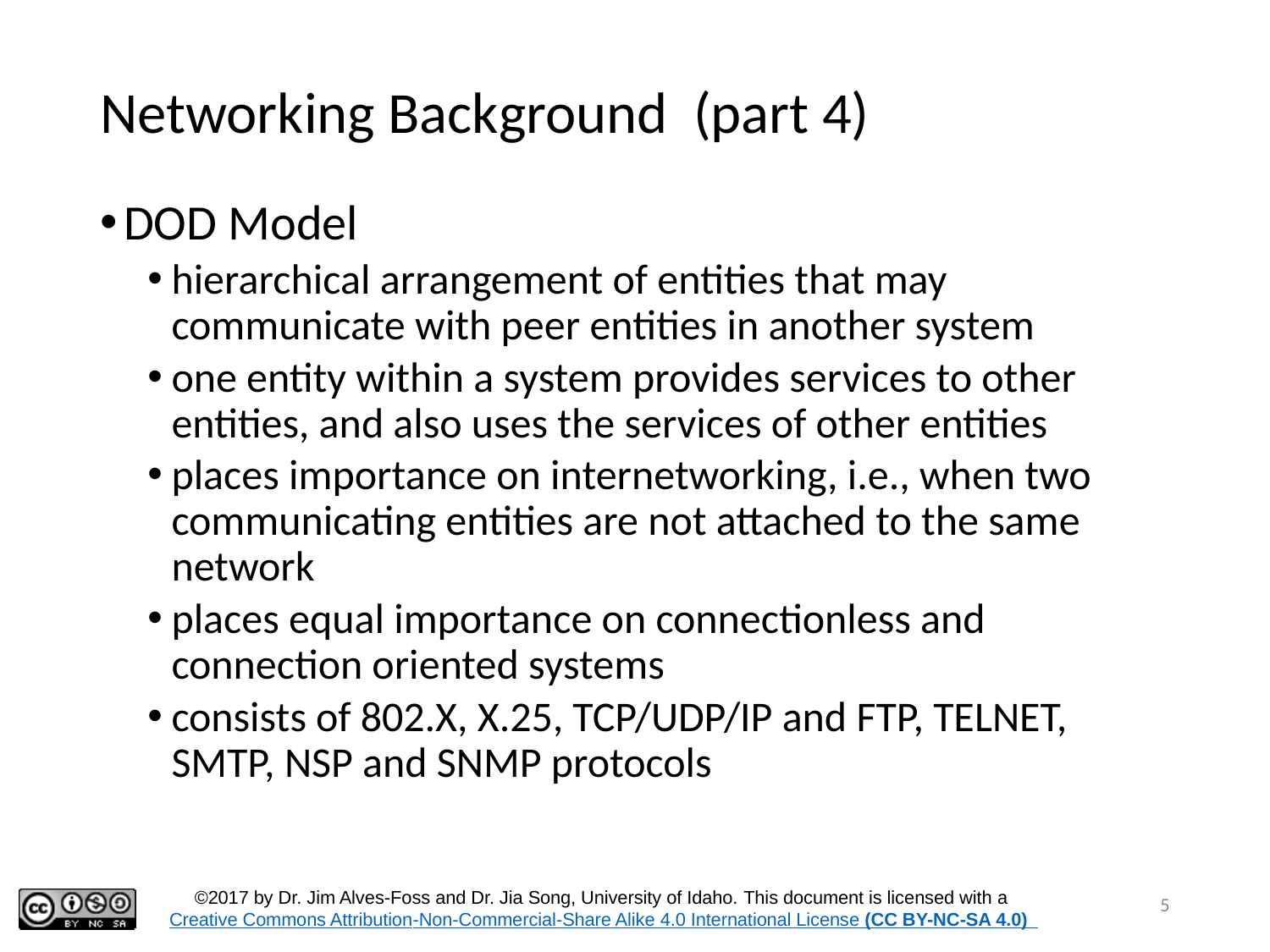

# Networking Background  (part 4)
DOD Model
hierarchical arrangement of entities that may communicate with peer entities in another system
one entity within a system provides services to other entities, and also uses the services of other entities
places importance on internetworking, i.e., when two communicating entities are not attached to the same network
places equal importance on connectionless and connection oriented systems
consists of 802.X, X.25, TCP/UDP/IP and FTP, TELNET, SMTP, NSP and SNMP protocols
5